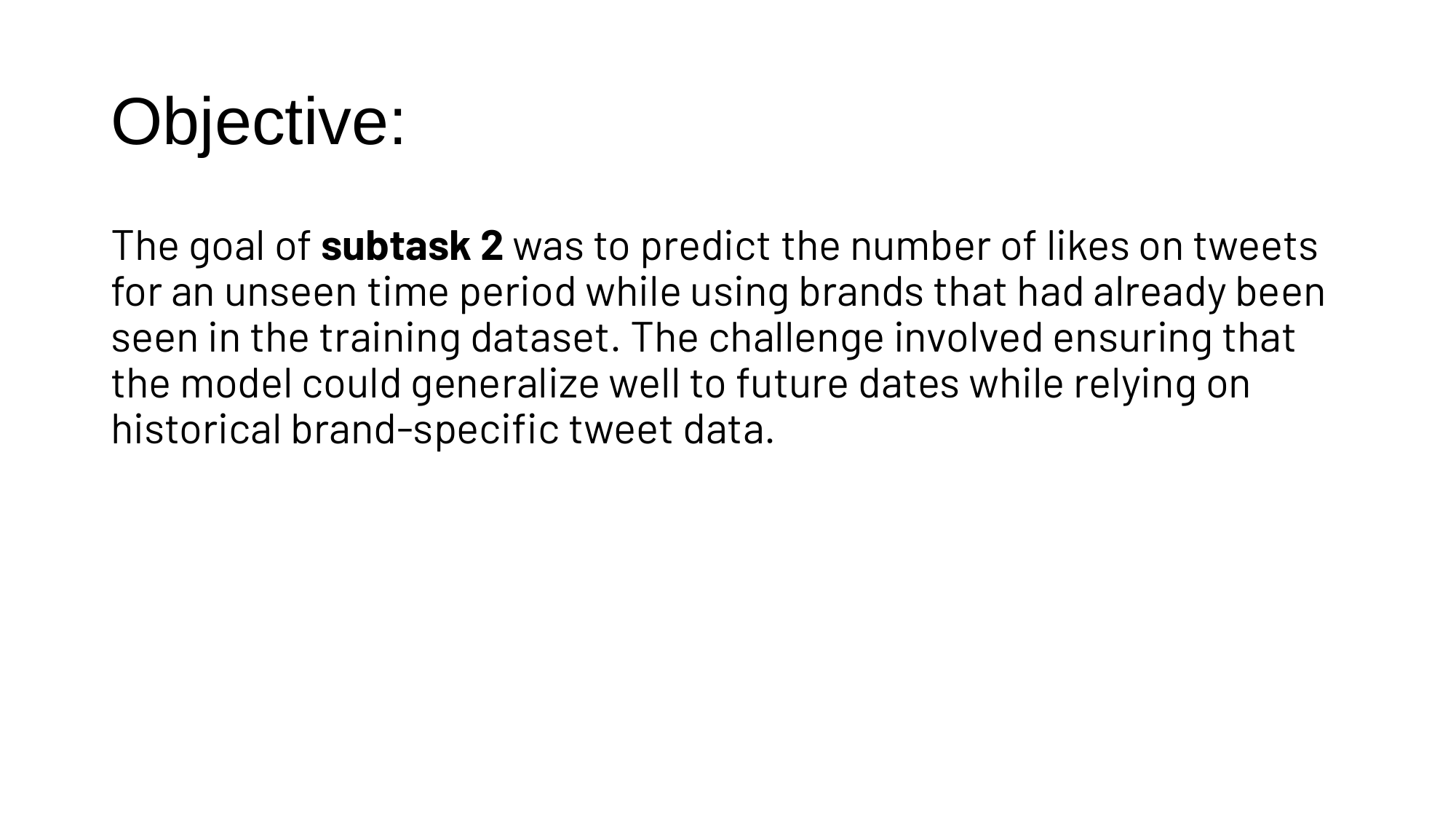

# Objective:
The goal of subtask 2 was to predict the number of likes on tweets for an unseen time period while using brands that had already been seen in the training dataset. The challenge involved ensuring that the model could generalize well to future dates while relying on historical brand-specific tweet data.